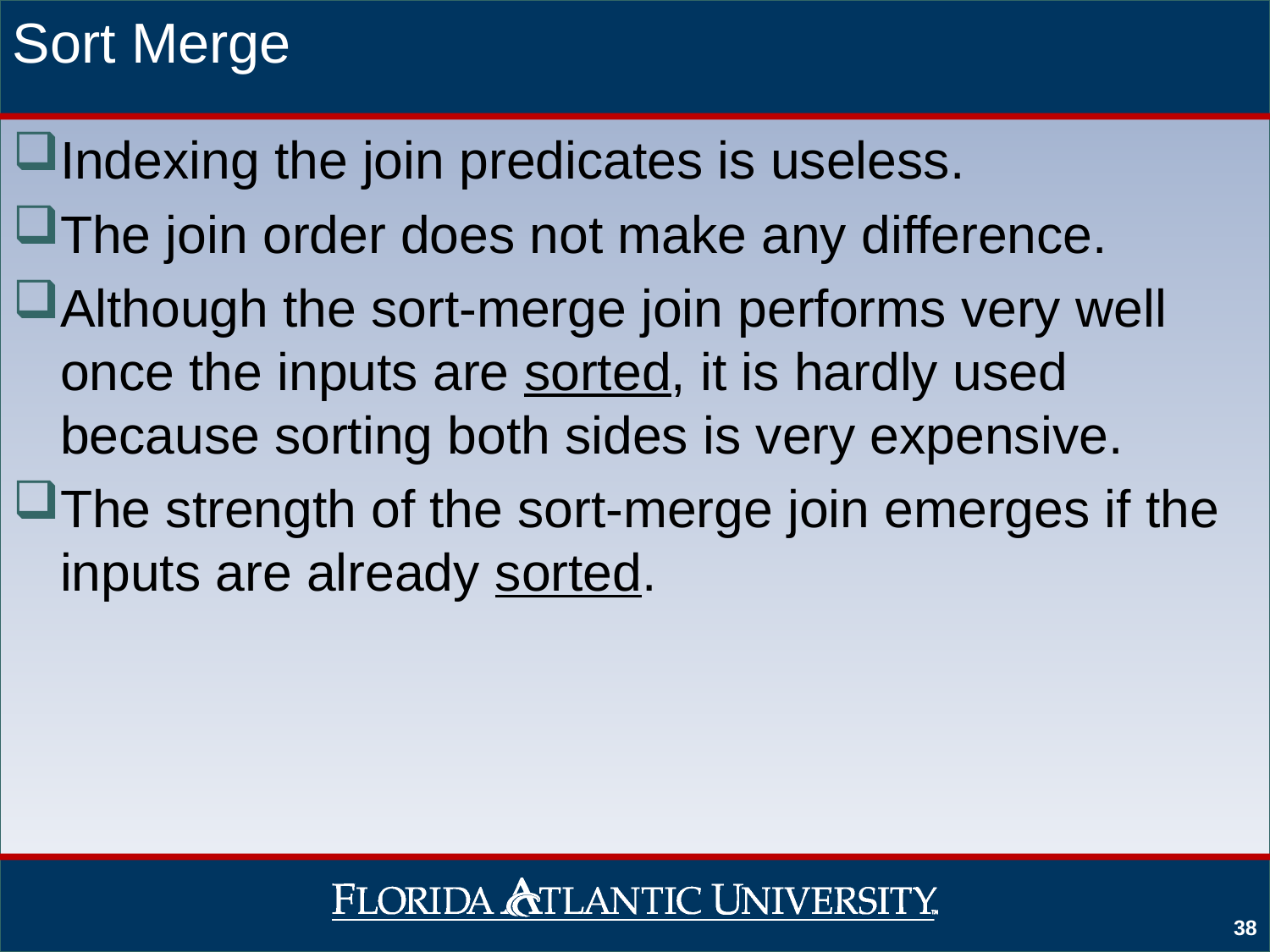

# Sort Merge
Indexing the join predicates is useless.
The join order does not make any difference.
Although the sort-merge join performs very well once the inputs are sorted, it is hardly used because sorting both sides is very expensive.
The strength of the sort-merge join emerges if the inputs are already sorted.
38